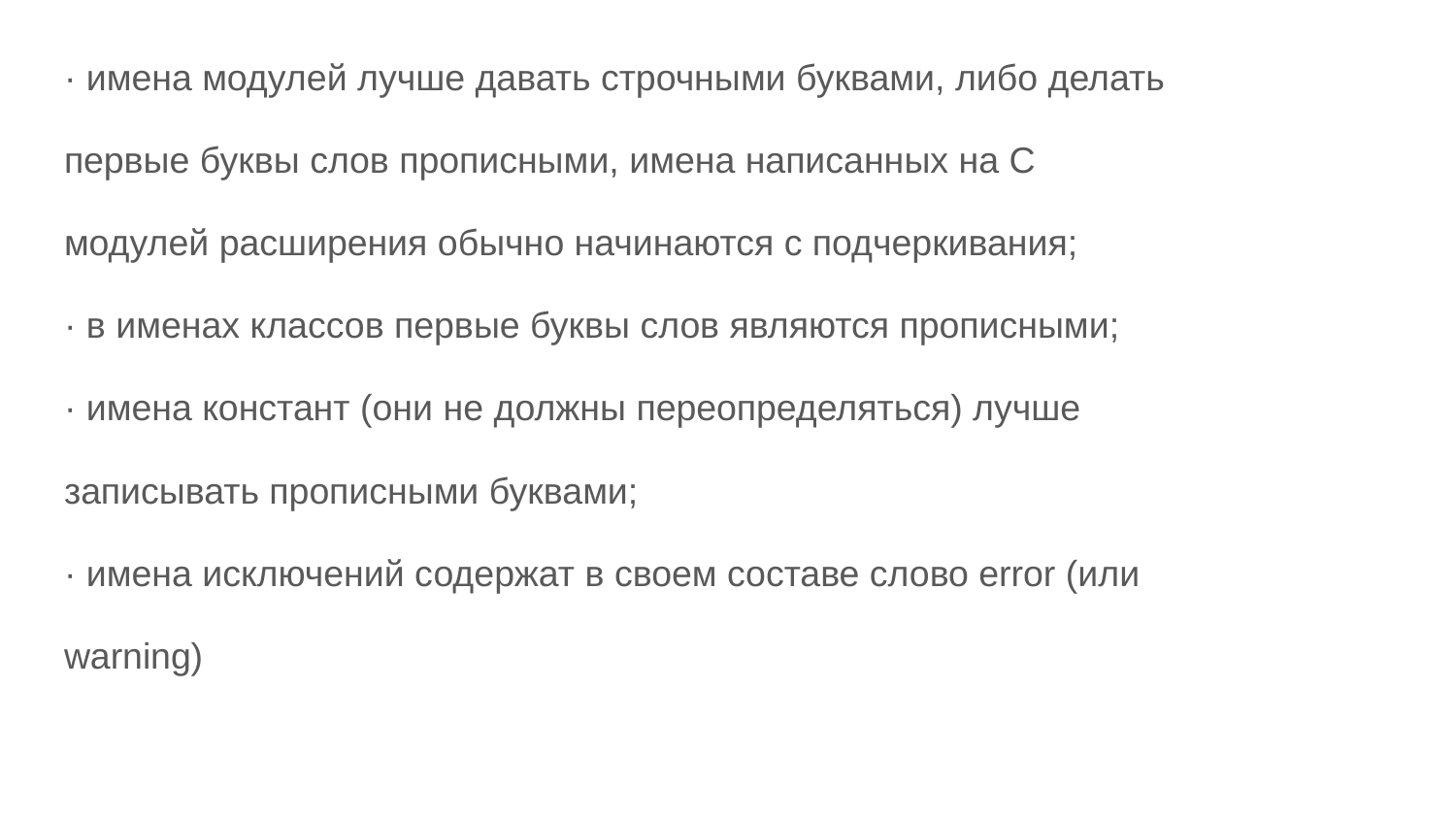

· имена модулей лучше давать строчными буквами, либо делать
первые буквы слов прописными, имена написанных на С
модулей расширения обычно начинаются с подчеркивания;
· в именах классов первые буквы слов являются прописными;
· имена констант (они не должны переопределяться) лучше
записывать прописными буквами;
· имена исключений содержат в своем составе слово error (или
warning)